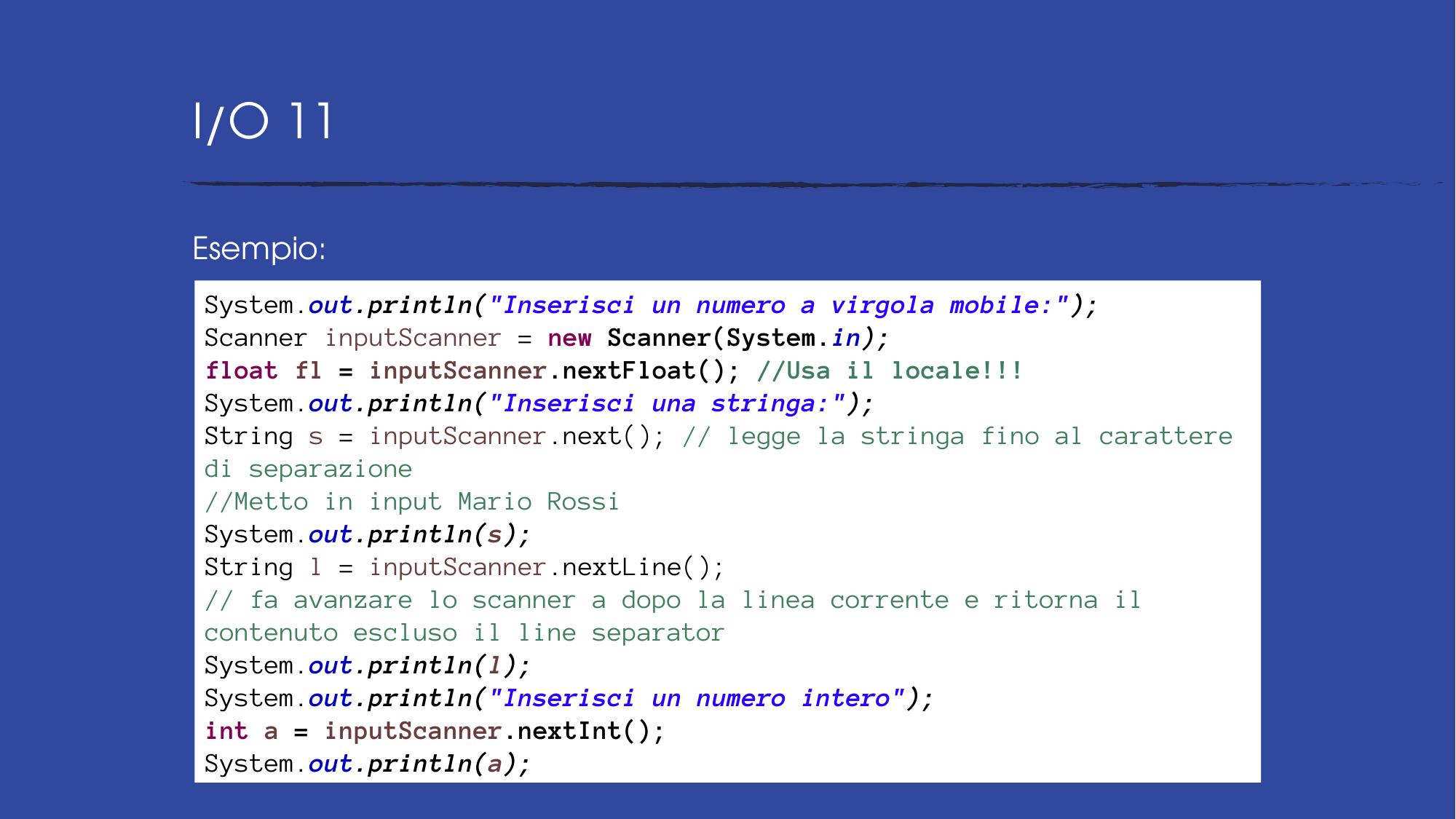

# I/O 11
Esempio:
System.out.println("Inserisci un numero a virgola mobile:");
Scanner inputScanner = new Scanner(System.in);
float fl = inputScanner.nextFloat(); //Usa il locale!!!
System.out.println("Inserisci una stringa:");
String s = inputScanner.next(); // legge la stringa fino al carattere di separazione
//Metto in input Mario Rossi
System.out.println(s);
String l = inputScanner.nextLine();
// fa avanzare lo scanner a dopo la linea corrente e ritorna il contenuto escluso il line separator
System.out.println(l);
System.out.println("Inserisci un numero intero");
int a = inputScanner.nextInt();
System.out.println(a);